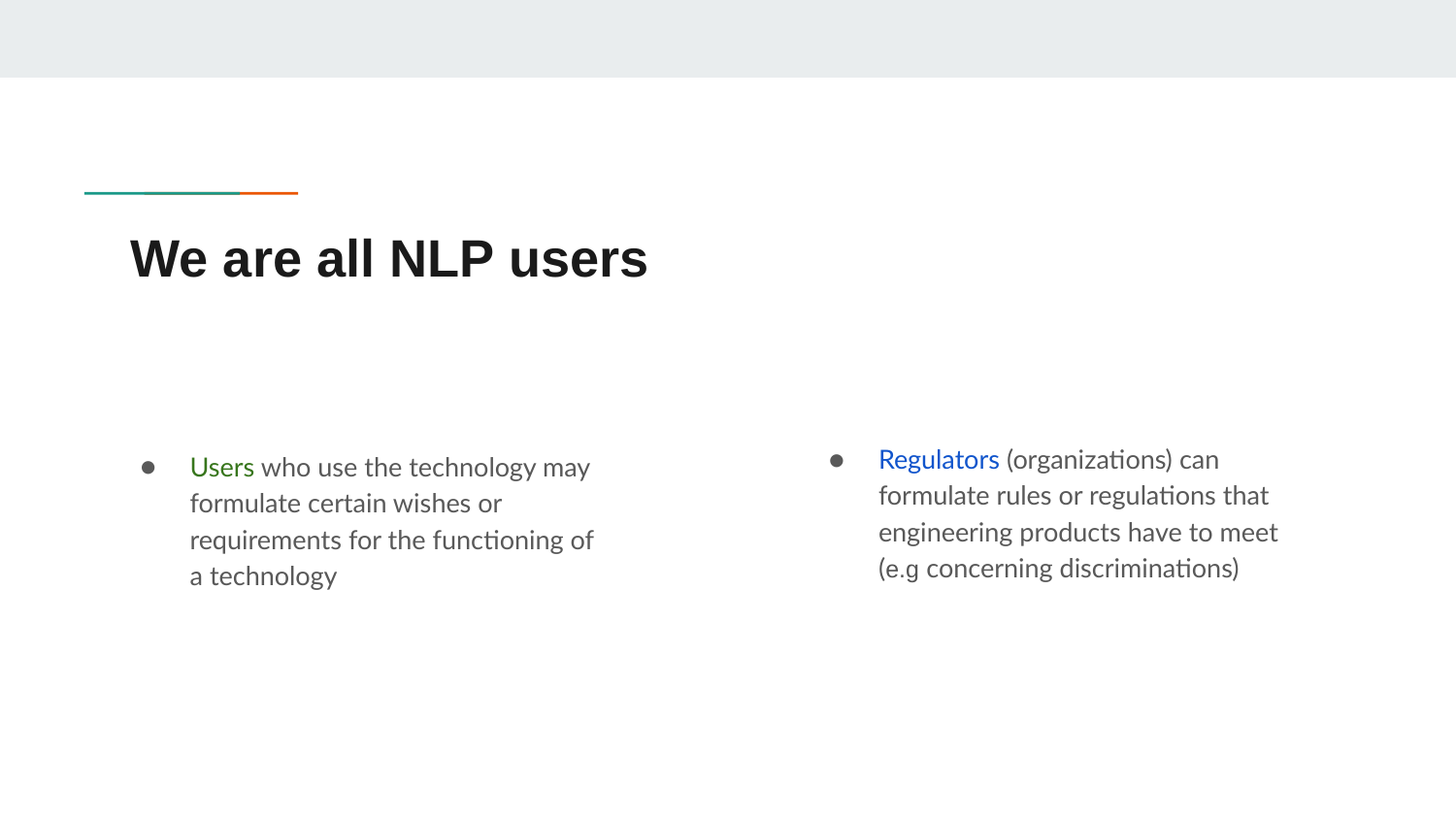

# We are all NLP users
Regulators (organizations) can formulate rules or regulations that engineering products have to meet (e.g concerning discriminations)
Users who use the technology may formulate certain wishes or requirements for the functioning of a technology